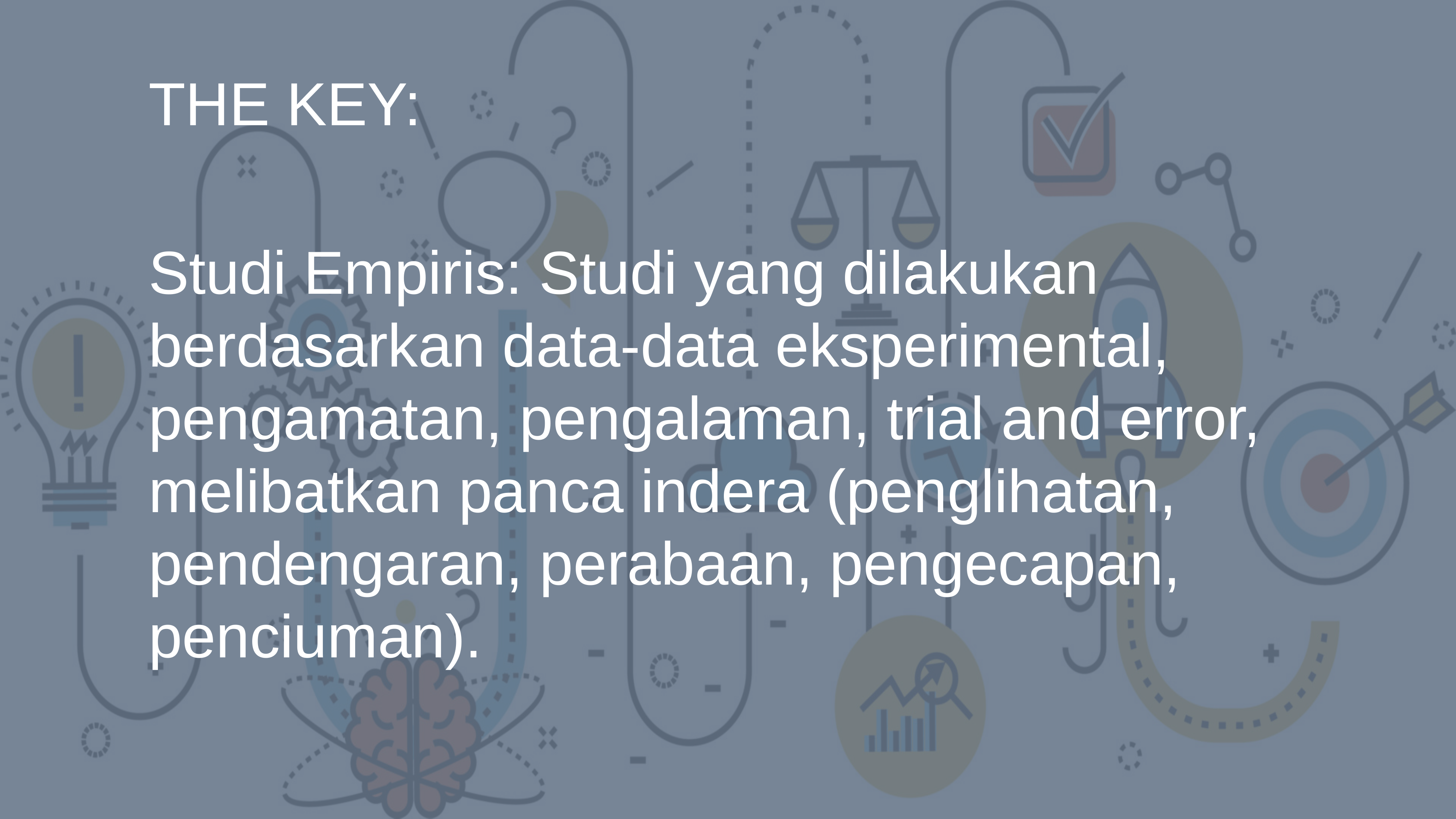

THE KEY:
Studi Empiris: Studi yang dilakukan berdasarkan data-data eksperimental, pengamatan, pengalaman, trial and error, melibatkan panca indera (penglihatan, pendengaran, perabaan, pengecapan, penciuman).